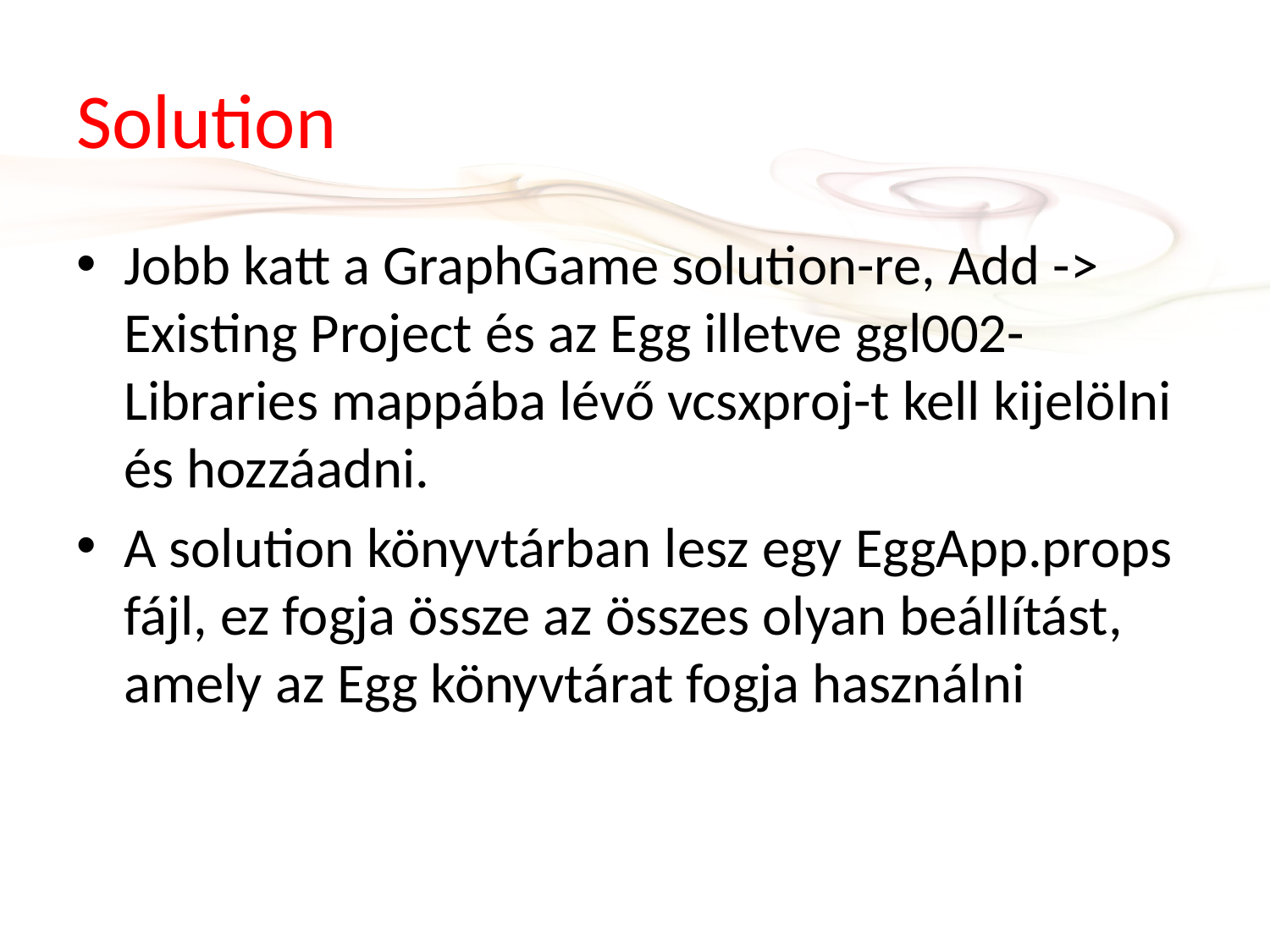

# Solution
Jobb katt a GraphGame solution-re, Add -> Existing Project és az Egg illetve ggl002-Libraries mappába lévő vcsxproj-t kell kijelölni és hozzáadni.
A solution könyvtárban lesz egy EggApp.props fájl, ez fogja össze az összes olyan beállítást, amely az Egg könyvtárat fogja használni